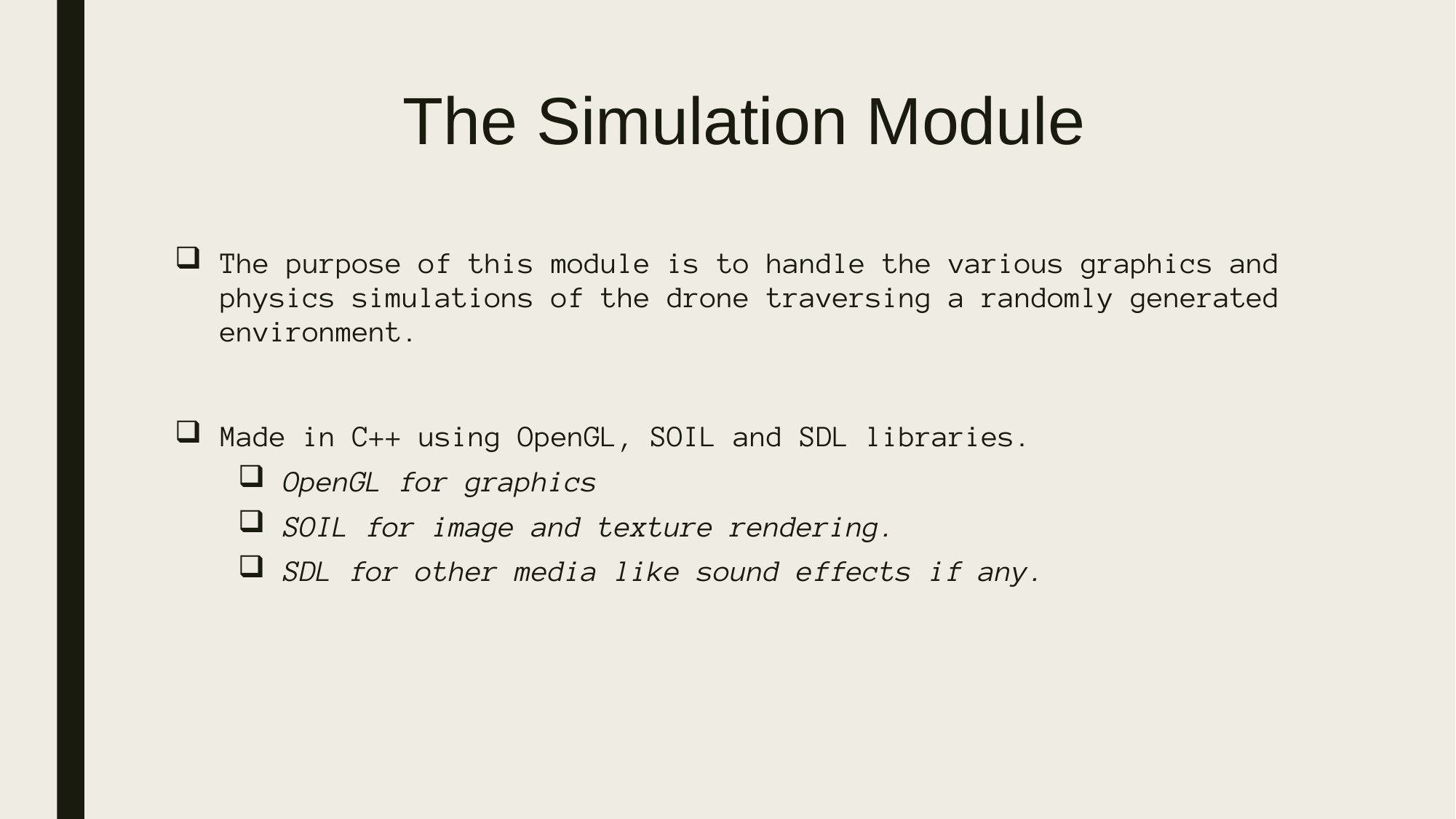

# The Simulation Module
The purpose of this module is to handle the various graphics and physics simulations of the drone traversing a randomly generated environment.

Made in C++ using OpenGL, SOIL and SDL libraries.
OpenGL for graphics
SOIL for image and texture rendering.
SDL for other media like sound effects if any.